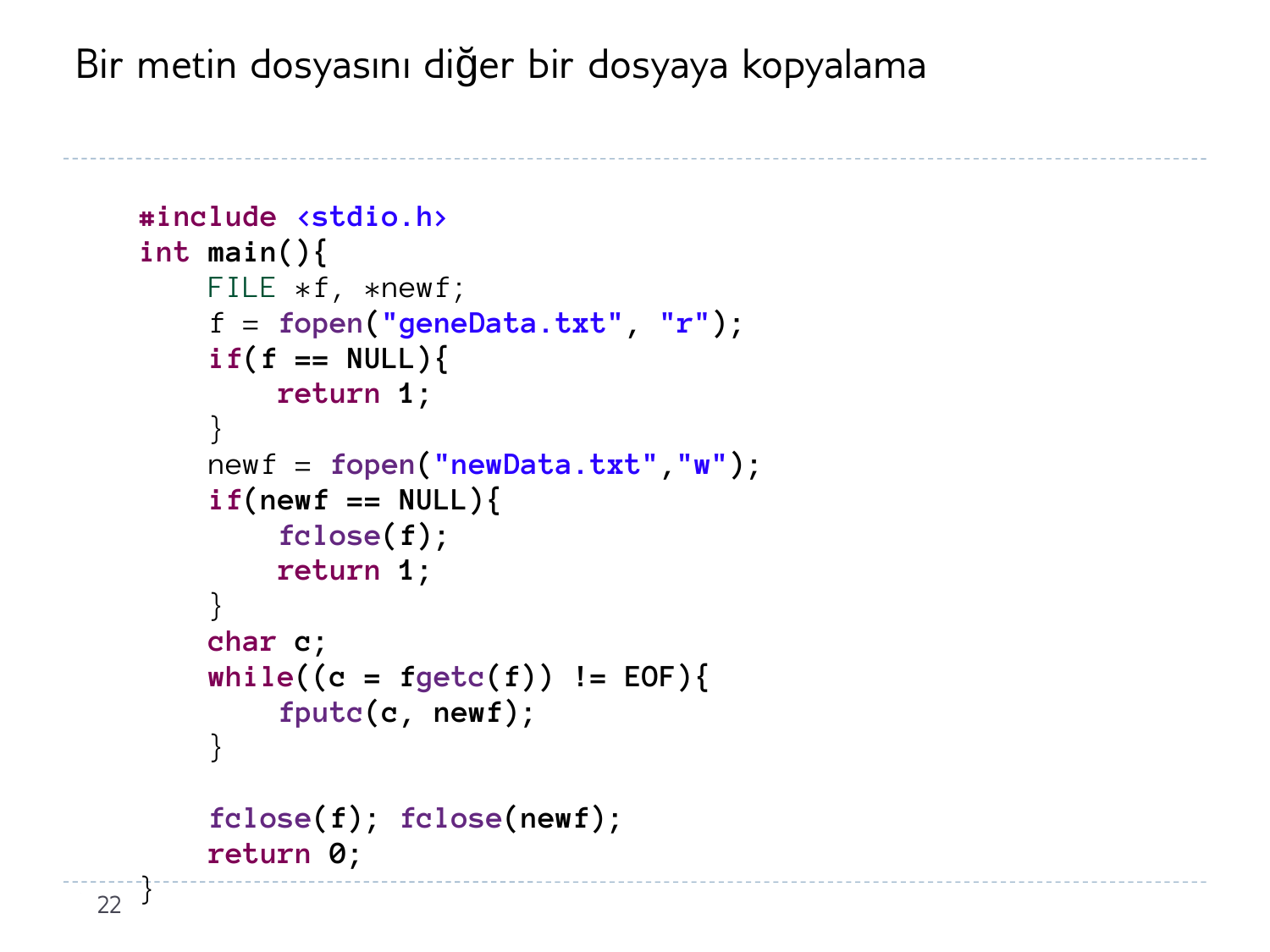

# Bir metin dosyasını diğer bir dosyaya kopyalama

#include <stdio.h>
int main(){
    FILE *f, *newf;
    f = fopen("geneData.txt", "r");
    if(f == NULL){
        return 1;
    }
    newf = fopen("newData.txt","w");
    if(newf == NULL){
        fclose(f);
        return 1;
    }
    char c;
    while((c = fgetc(f)) != EOF){
        fputc(c, newf);
    }

    fclose(f); fclose(newf);
    return 0;
}
22